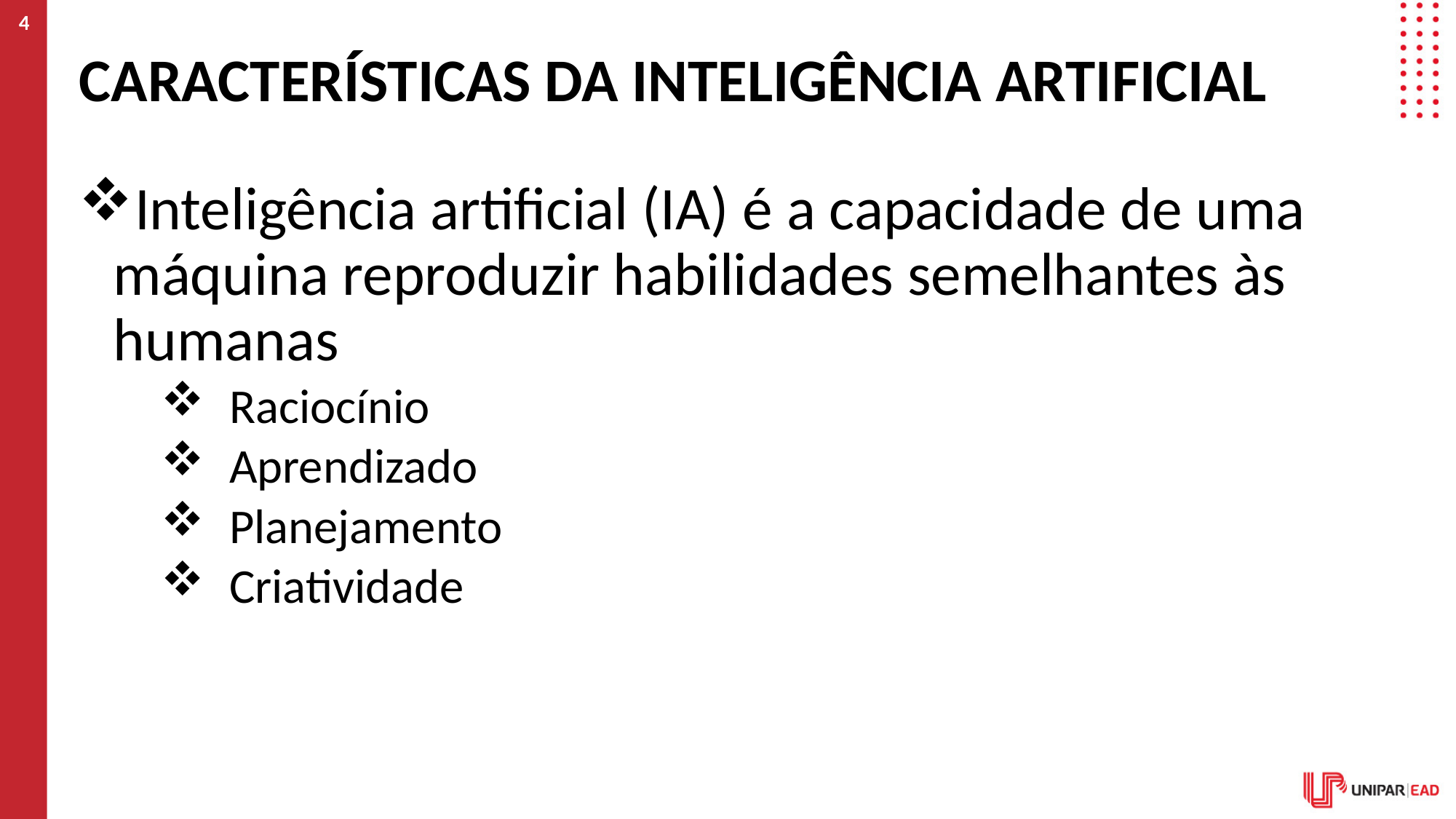

4
# Características da inteligência artificial
Inteligência artificial (IA) é a capacidade de uma máquina reproduzir habilidades semelhantes às humanas
Raciocínio
Aprendizado
Planejamento
Criatividade